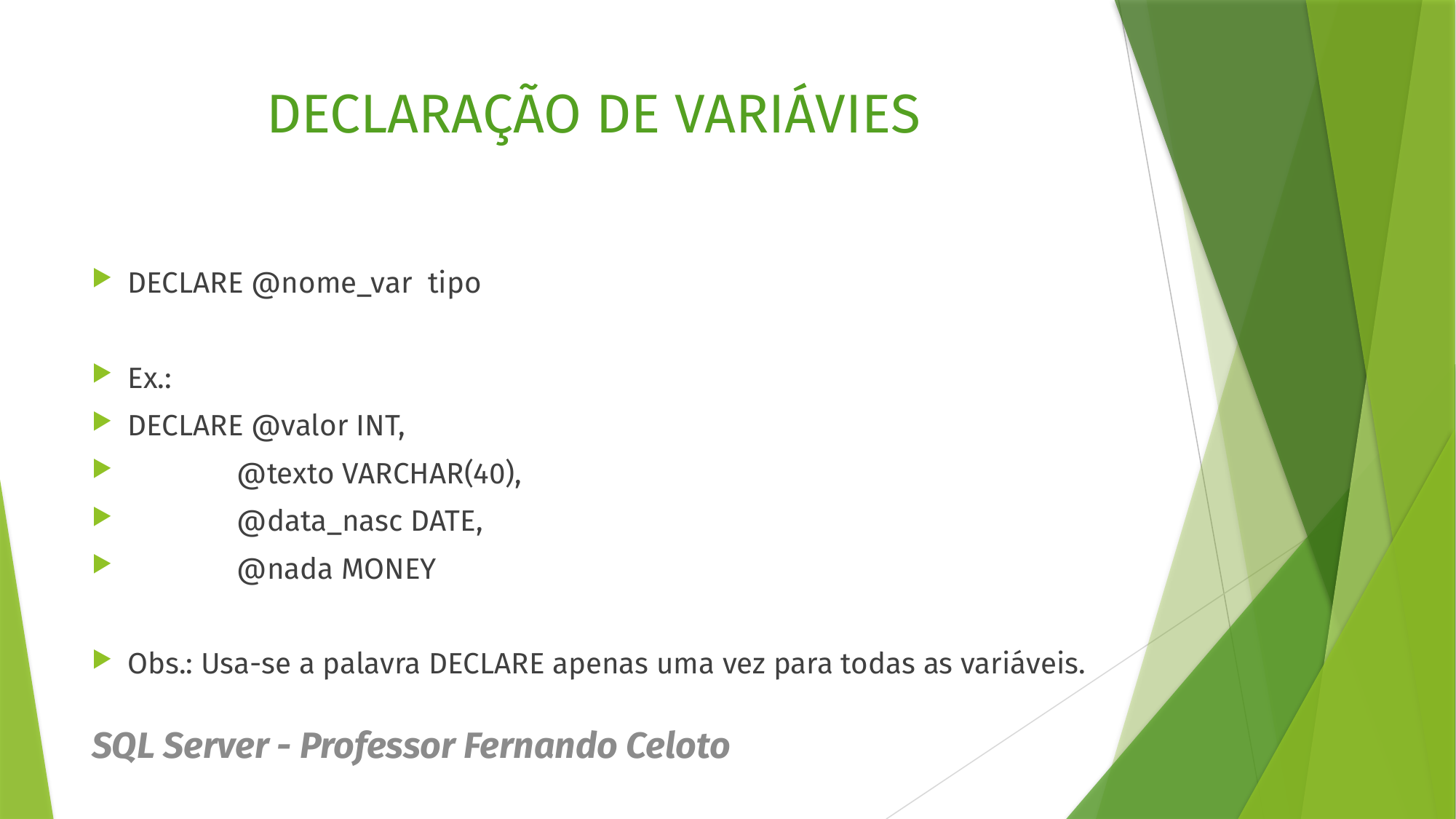

# DECLARAÇÃO DE VARIÁVIES
DECLARE @nome_var  tipo

Ex.:
DECLARE @valor INT,
              @texto VARCHAR(40),
              @data_nasc DATE,
              @nada MONEY

Obs.: Usa-se a palavra DECLARE apenas uma vez para todas as variáveis.

SQL Server - Professor Fernando Celoto